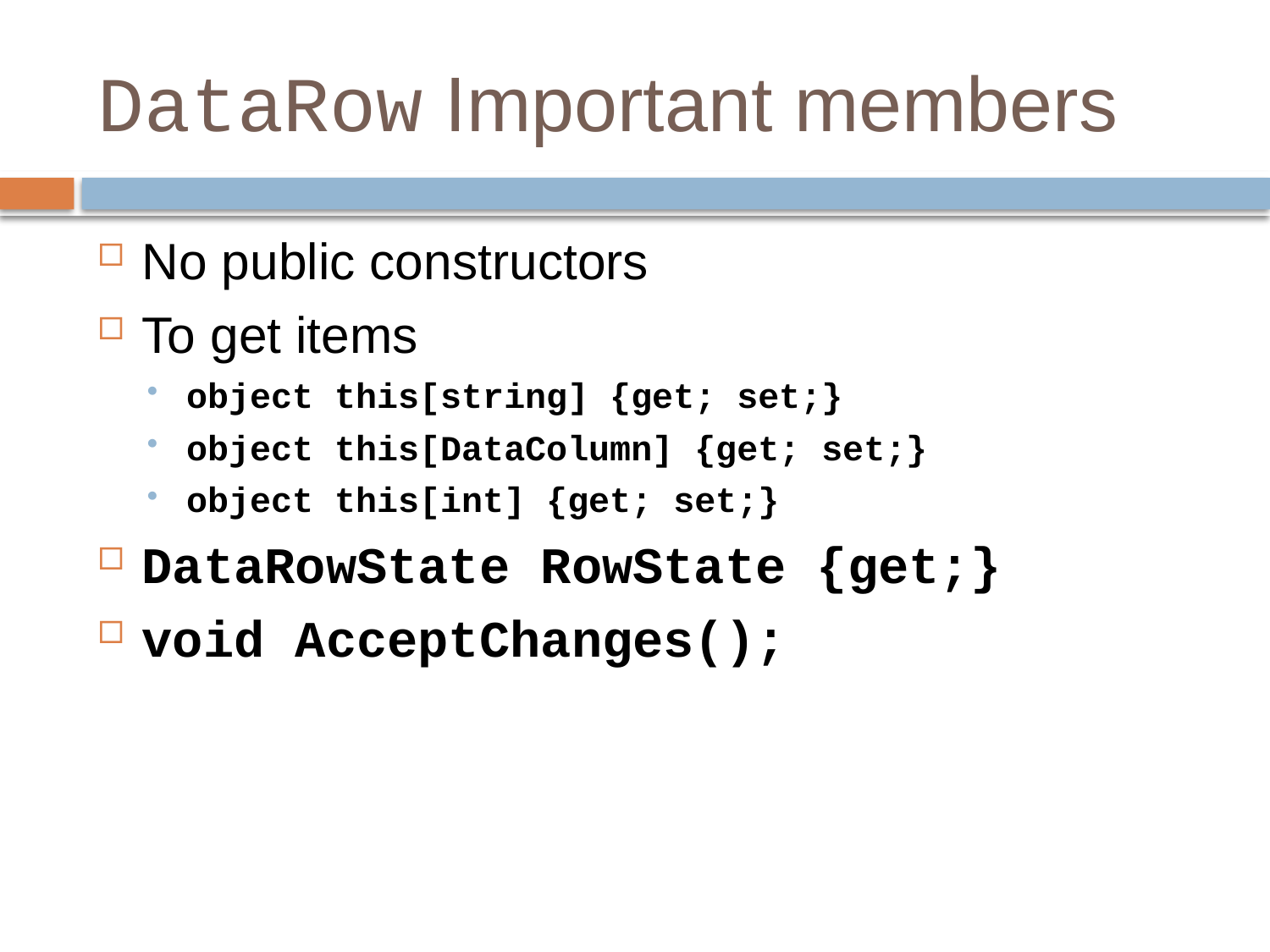

# DataRow Important members
No public constructors
To get items
object this[string] {get; set;}
object this[DataColumn] {get; set;}
object this[int] {get; set;}
DataRowState RowState {get;}
void AcceptChanges();